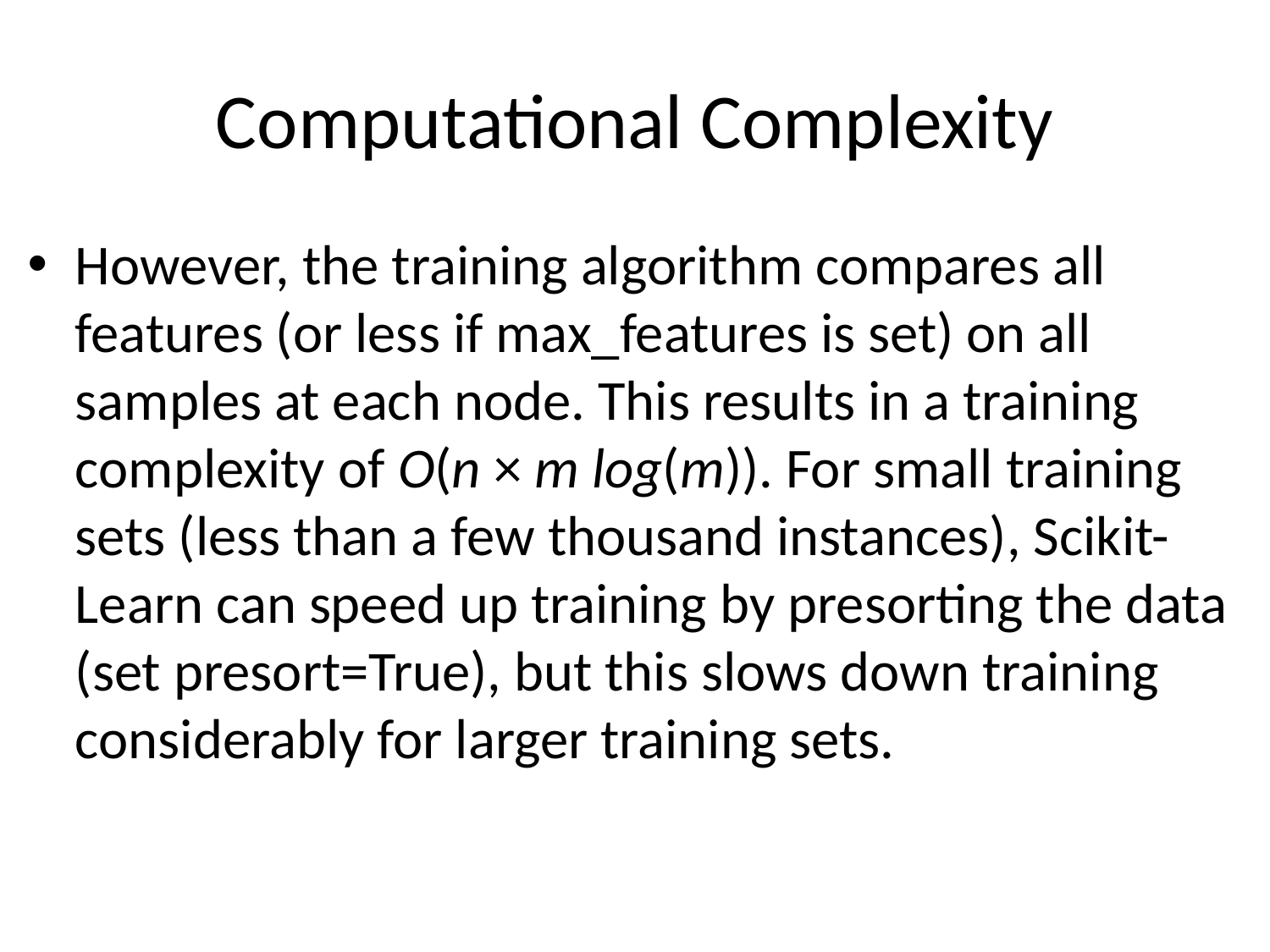

# Computational Complexity
However, the training algorithm compares all features (or less if max_features is set) on all samples at each node. This results in a training complexity of O(n × m log(m)). For small training sets (less than a few thousand instances), Scikit-Learn can speed up training by presorting the data (set presort=True), but this slows down training considerably for larger training sets.